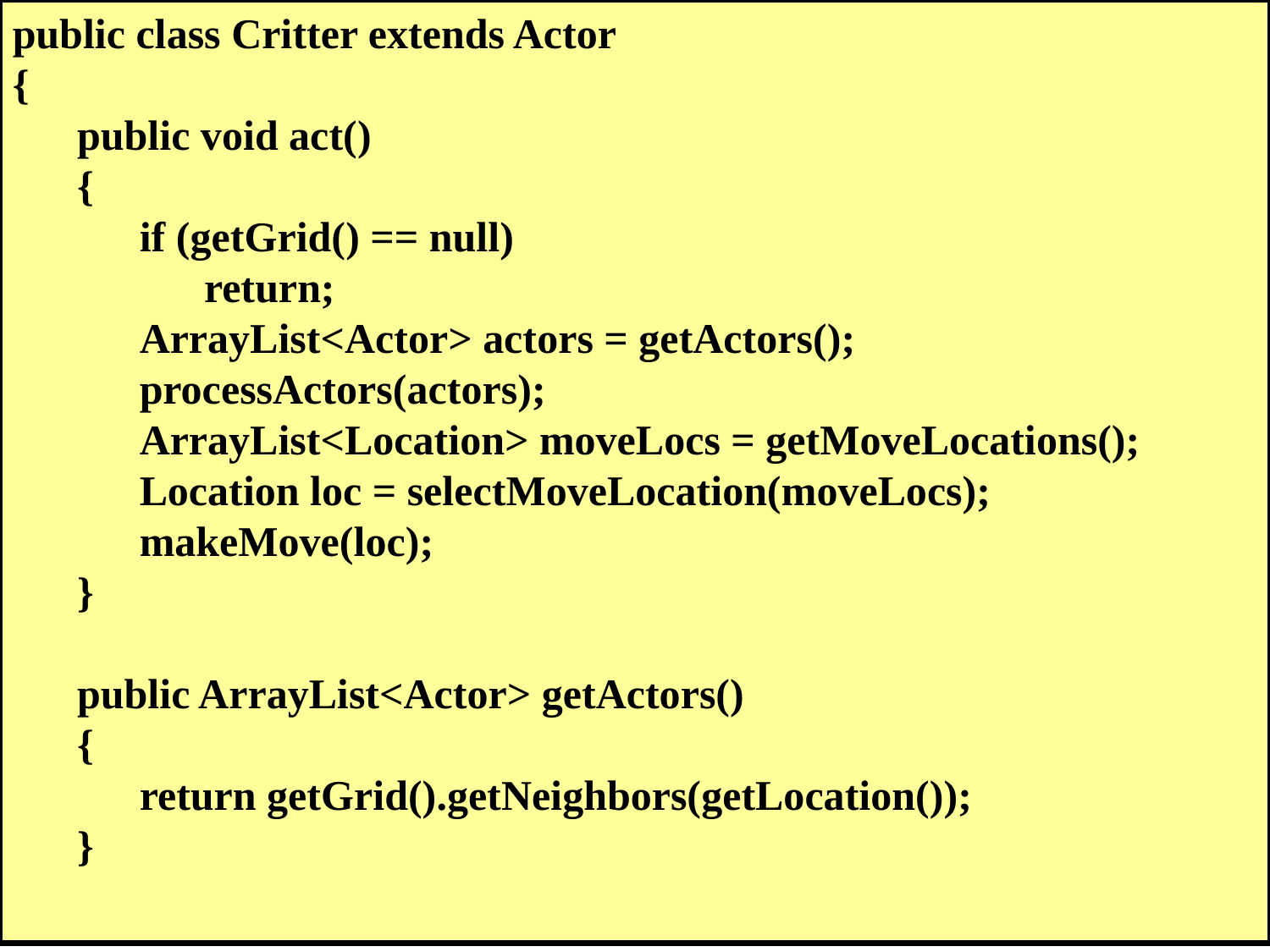

public class Critter extends Actor
{
   	public void act()
   	{
    		if (getGrid() == null)
   			return;
    		ArrayList<Actor> actors = getActors();
   		processActors(actors);
   		ArrayList<Location> moveLocs = getMoveLocations();
  		Location loc = selectMoveLocation(moveLocs);
    		makeMove(loc);
  	}

  	public ArrayList<Actor> getActors()
  	{
  		return getGrid().getNeighbors(getLocation());
  	}